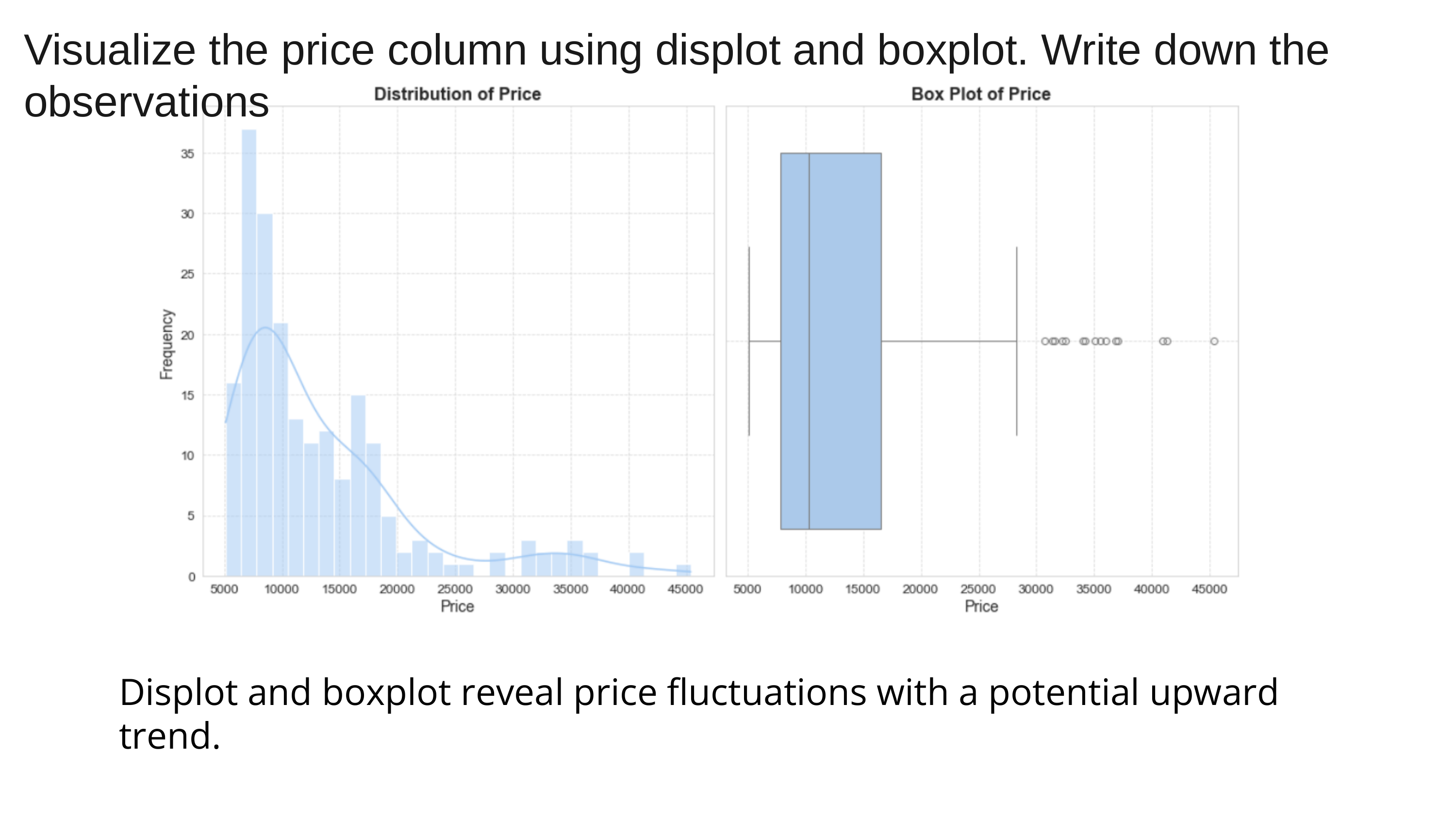

Visualize the price column using displot and boxplot. Write down the observations

Displot and boxplot reveal price fluctuations with a potential upward trend.